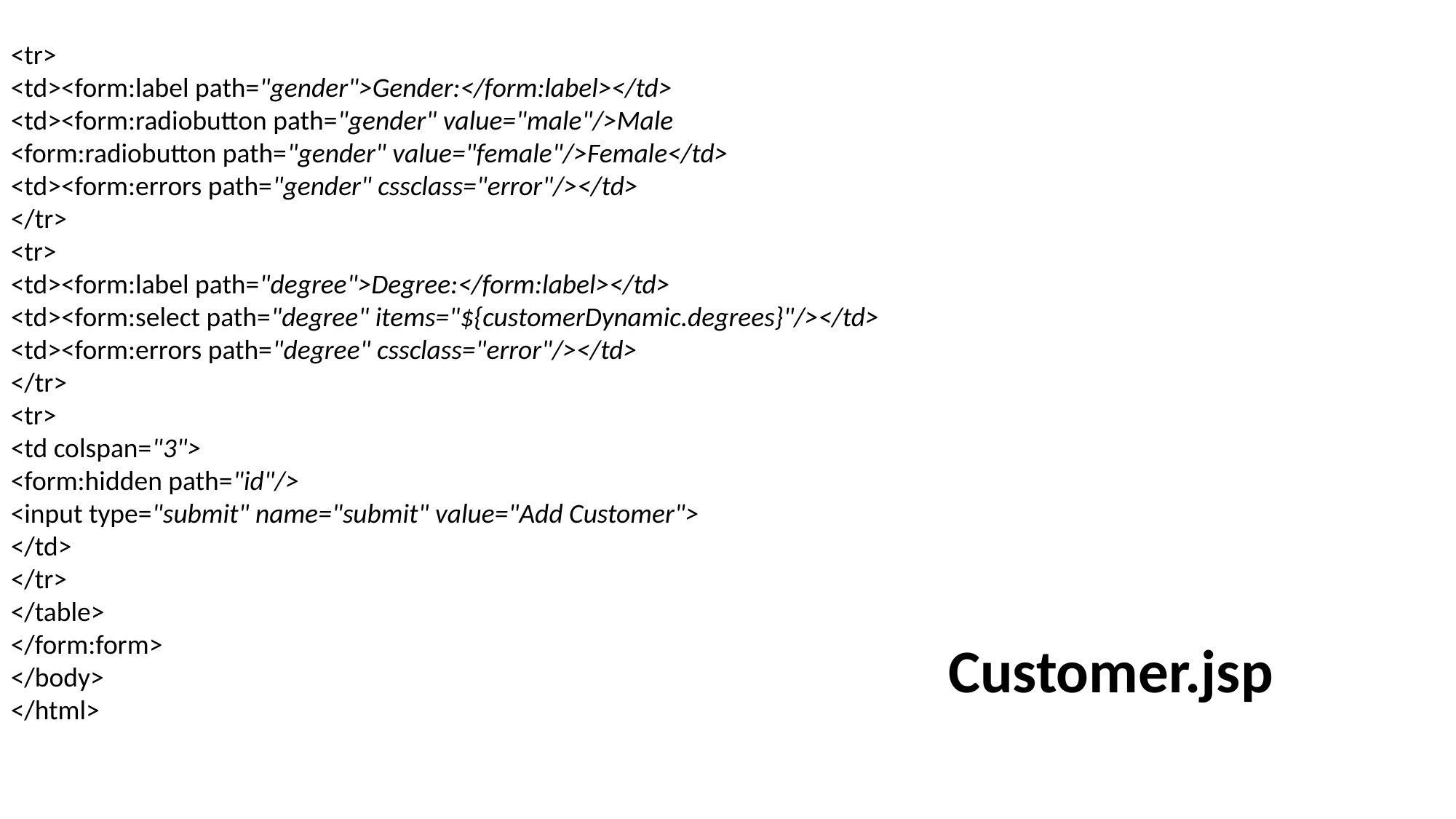

<tr>
<td><form:label path="gender">Gender:</form:label></td>
<td><form:radiobutton path="gender" value="male"/>Male
<form:radiobutton path="gender" value="female"/>Female</td>
<td><form:errors path="gender" cssclass="error"/></td>
</tr>
<tr>
<td><form:label path="degree">Degree:</form:label></td>
<td><form:select path="degree" items="${customerDynamic.degrees}"/></td>
<td><form:errors path="degree" cssclass="error"/></td>
</tr>
<tr>
<td colspan="3">
<form:hidden path="id"/>
<input type="submit" name="submit" value="Add Customer">
</td>
</tr>
</table>
</form:form>
</body>
</html>
Customer.jsp